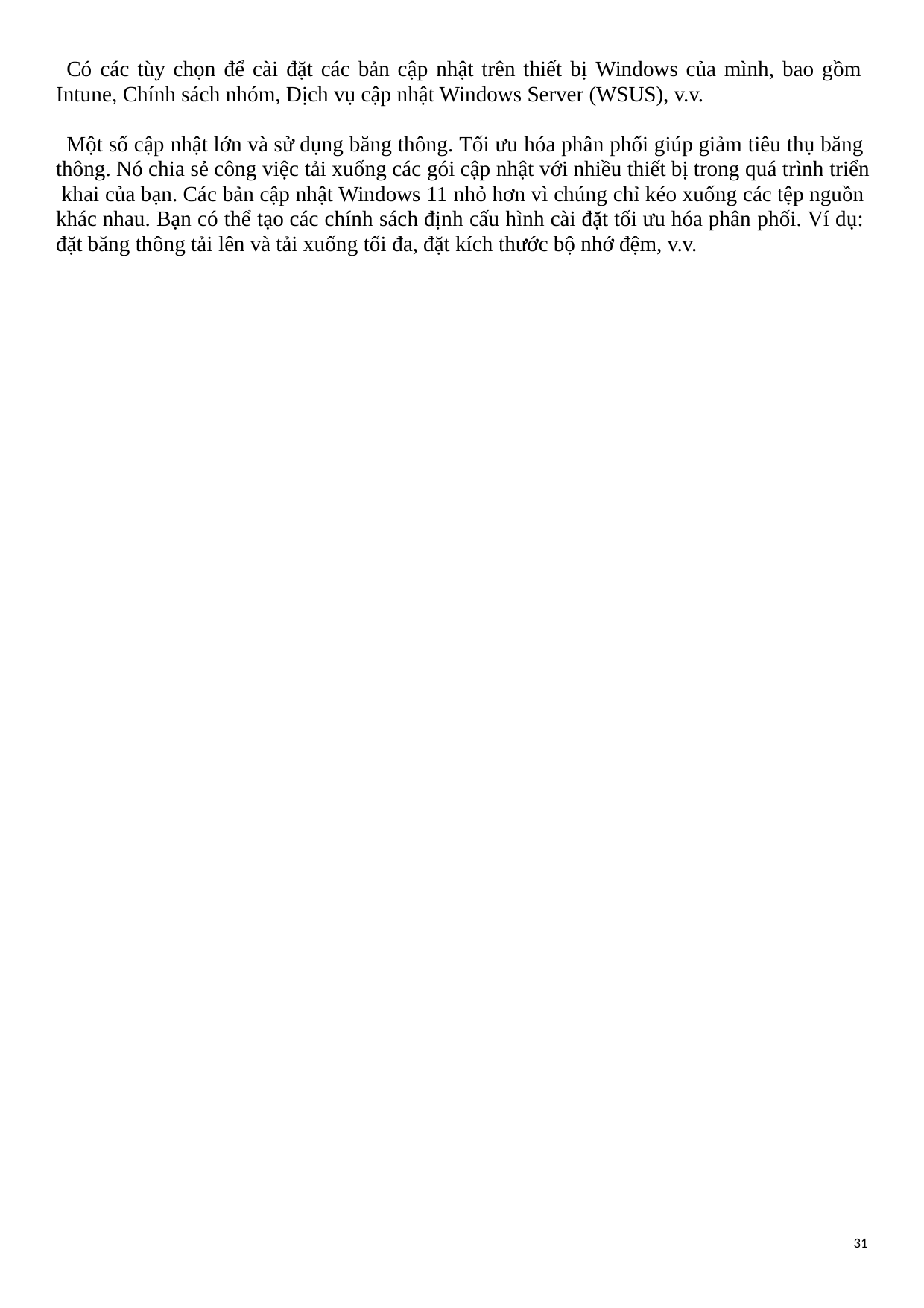

Có các tùy chọn để cài đặt các bản cập nhật trên thiết bị Windows của mình, bao gồm  Intune, Chính sách nhóm, Dịch vụ cập nhật Windows Server (WSUS), v.v.

Một số cập nhật lớn và sử dụng băng thông. Tối ưu hóa phân phối giúp giảm tiêu thụ băng  thông. Nó chia sẻ công việc tải xuống các gói cập nhật với nhiều thiết bị trong quá trình triển  khai của bạn. Các bản cập nhật Windows 11 nhỏ hơn vì chúng chỉ kéo xuống các tệp nguồn  khác nhau. Bạn có thể tạo các chính sách định cấu hình cài đặt tối ưu hóa phân phối. Ví dụ:  đặt băng thông tải lên và tải xuống tối đa, đặt kích thước bộ nhớ đệm, v.v.
31